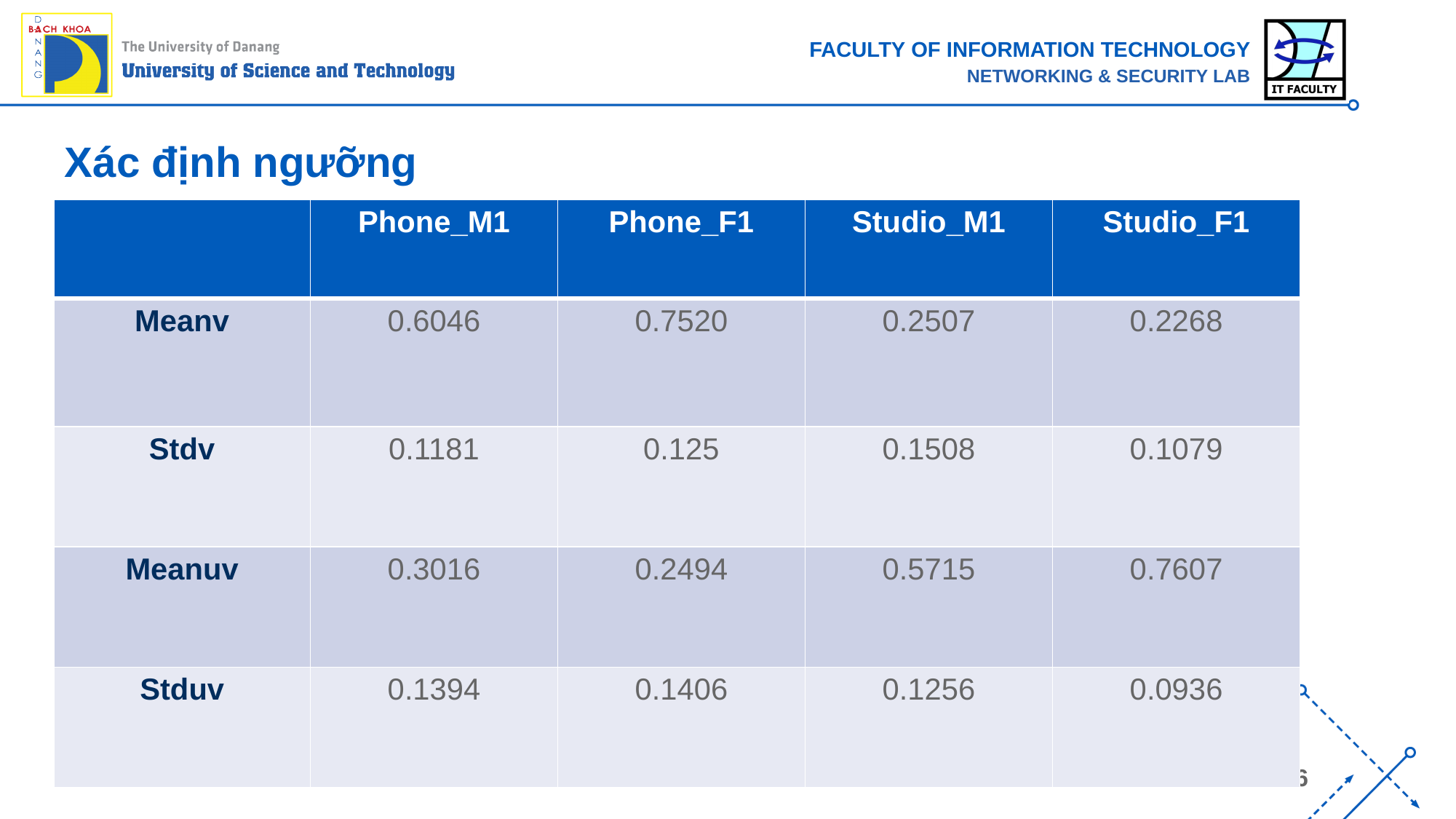

# Xác định ngưỡng
|  | Phone\_M1 | Phone\_F1 | Studio\_M1 | Studio\_F1 |
| --- | --- | --- | --- | --- |
| Meanv | 0.6046 | 0.7520 | 0.2507 | 0.2268 |
| Stdv | 0.1181 | 0.125 | 0.1508 | 0.1079 |
| Meanuv | 0.3016 | 0.2494 | 0.5715 | 0.7607 |
| Stduv | 0.1394 | 0.1406 | 0.1256 | 0.0936 |